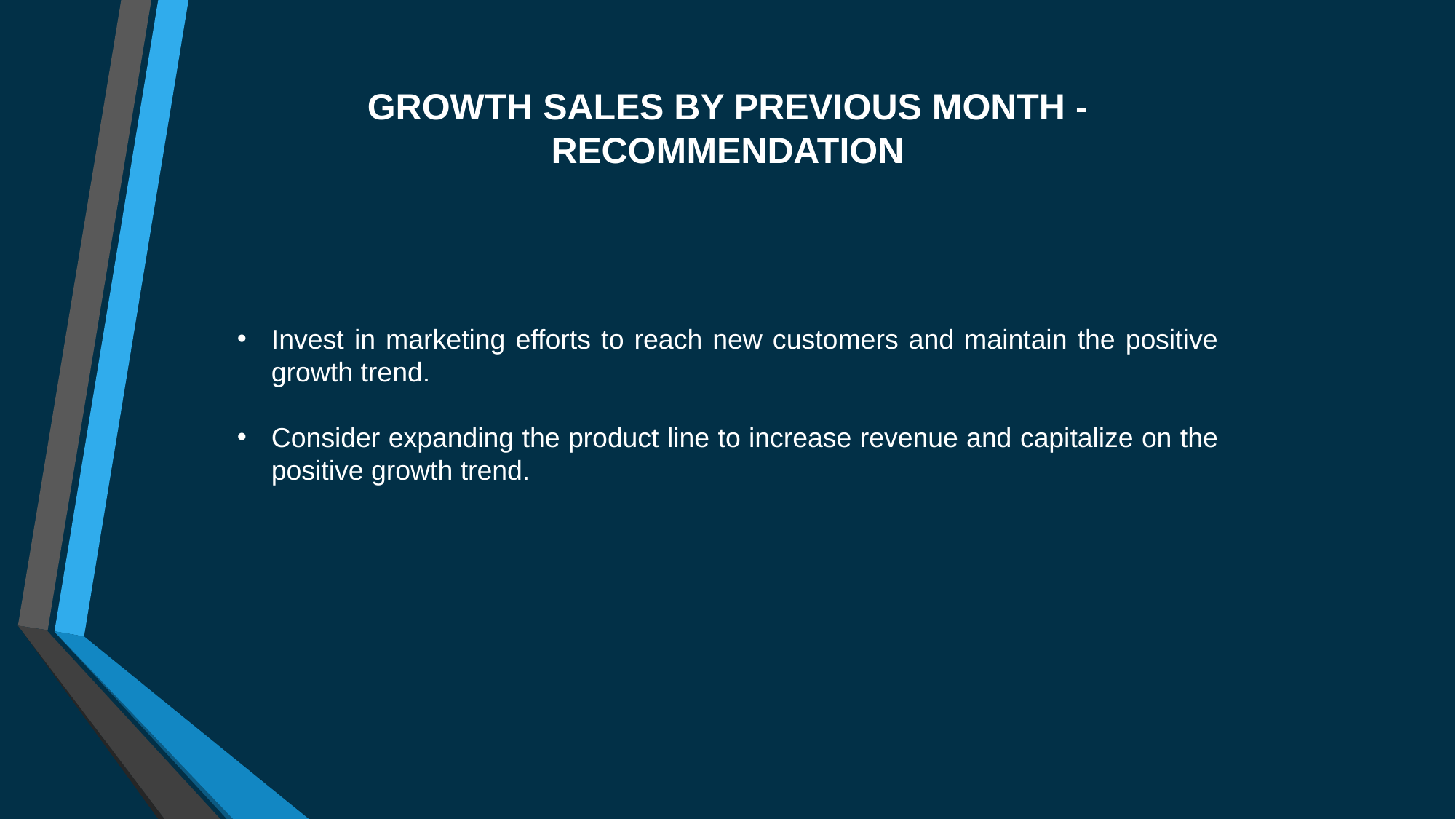

# GROWTH SALES BY PREVIOUS MONTH - RECOMMENDATION

Invest in marketing efforts to reach new customers and maintain the positive growth trend.

Consider expanding the product line to increase revenue and capitalize on the positive growth trend.